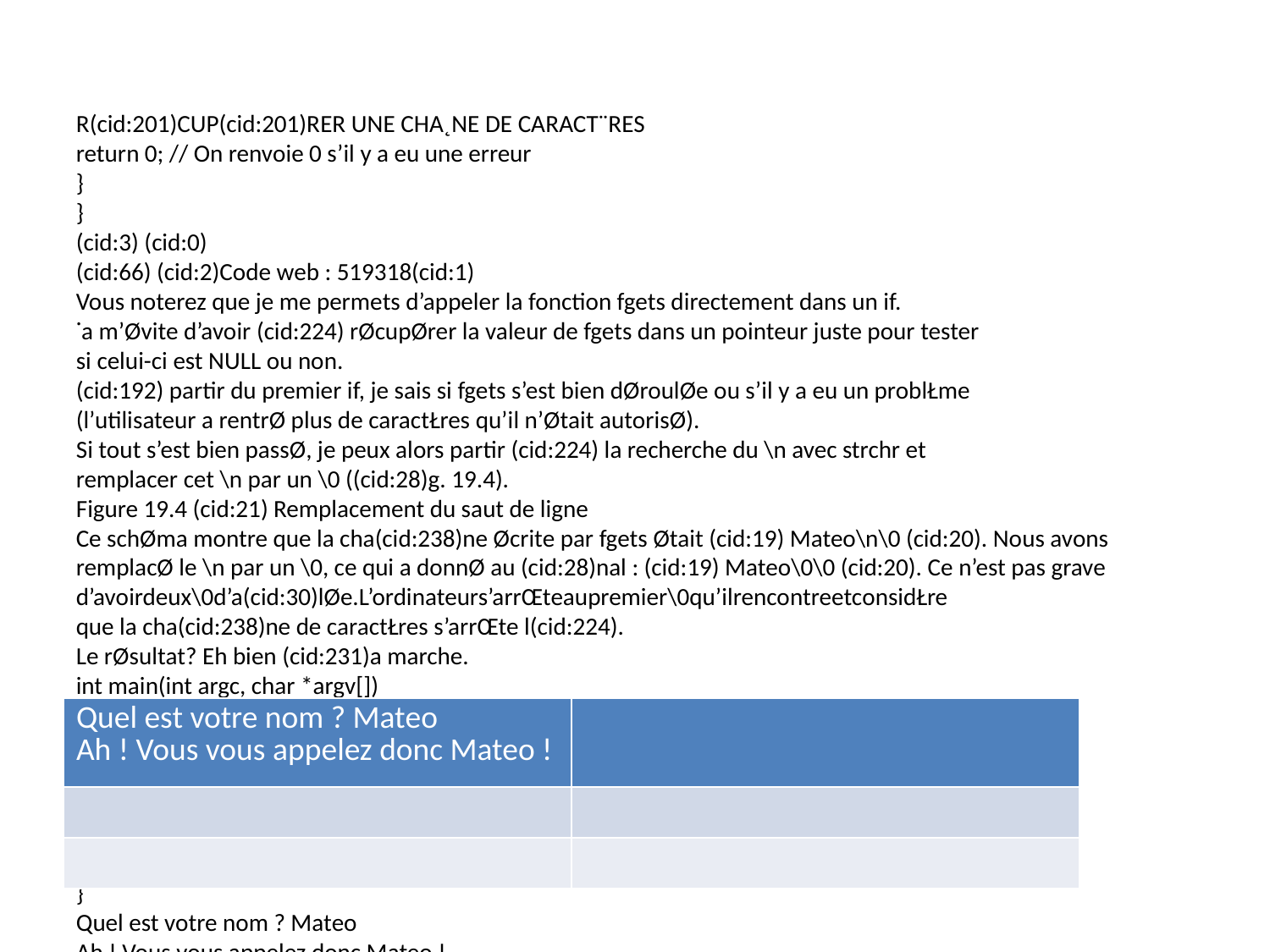

R(cid:201)CUP(cid:201)RER UNE CHA˛NE DE CARACT¨RES
return 0; // On renvoie 0 s’il y a eu une erreur
}
}
(cid:3) (cid:0)
(cid:66) (cid:2)Code web : 519318(cid:1)
Vous noterez que je me permets d’appeler la fonction fgets directement dans un if.
˙a m’Øvite d’avoir (cid:224) rØcupØrer la valeur de fgets dans un pointeur juste pour tester
si celui-ci est NULL ou non.
(cid:192) partir du premier if, je sais si fgets s’est bien dØroulØe ou s’il y a eu un problŁme
(l’utilisateur a rentrØ plus de caractŁres qu’il n’Øtait autorisØ).
Si tout s’est bien passØ, je peux alors partir (cid:224) la recherche du \n avec strchr et
remplacer cet \n par un \0 ((cid:28)g. 19.4).
Figure 19.4 (cid:21) Remplacement du saut de ligne
Ce schØma montre que la cha(cid:238)ne Øcrite par fgets Øtait (cid:19) Mateo\n\0 (cid:20). Nous avons
remplacØ le \n par un \0, ce qui a donnØ au (cid:28)nal : (cid:19) Mateo\0\0 (cid:20). Ce n’est pas grave
d’avoirdeux\0d’a(cid:30)lØe.L’ordinateurs’arrŒteaupremier\0qu’ilrencontreetconsidŁre
que la cha(cid:238)ne de caractŁres s’arrŒte l(cid:224).
Le rØsultat? Eh bien (cid:231)a marche.
int main(int argc, char *argv[])
{
char nom[10];
printf("Quel est votre nom ? ");
lire(nom, 10);
printf("Ah ! Vous vous appelez donc %s !\n\n", nom);
return 0;
}
Quel est votre nom ? Mateo
Ah ! Vous vous appelez donc Mateo !
Vider le bu(cid:27)er
Nous ne sommes pas encore au bout de nos ennuis. Nous n’avons pas ØtudiØ ce qui se
passait si l’utilisateur tentait de mettre plus de caractŁres qu’il n’y avait de place!
279
| Quel est votre nom ? Mateo Ah ! Vous vous appelez donc Mateo ! |  |
| --- | --- |
|  |  |
|  |  |